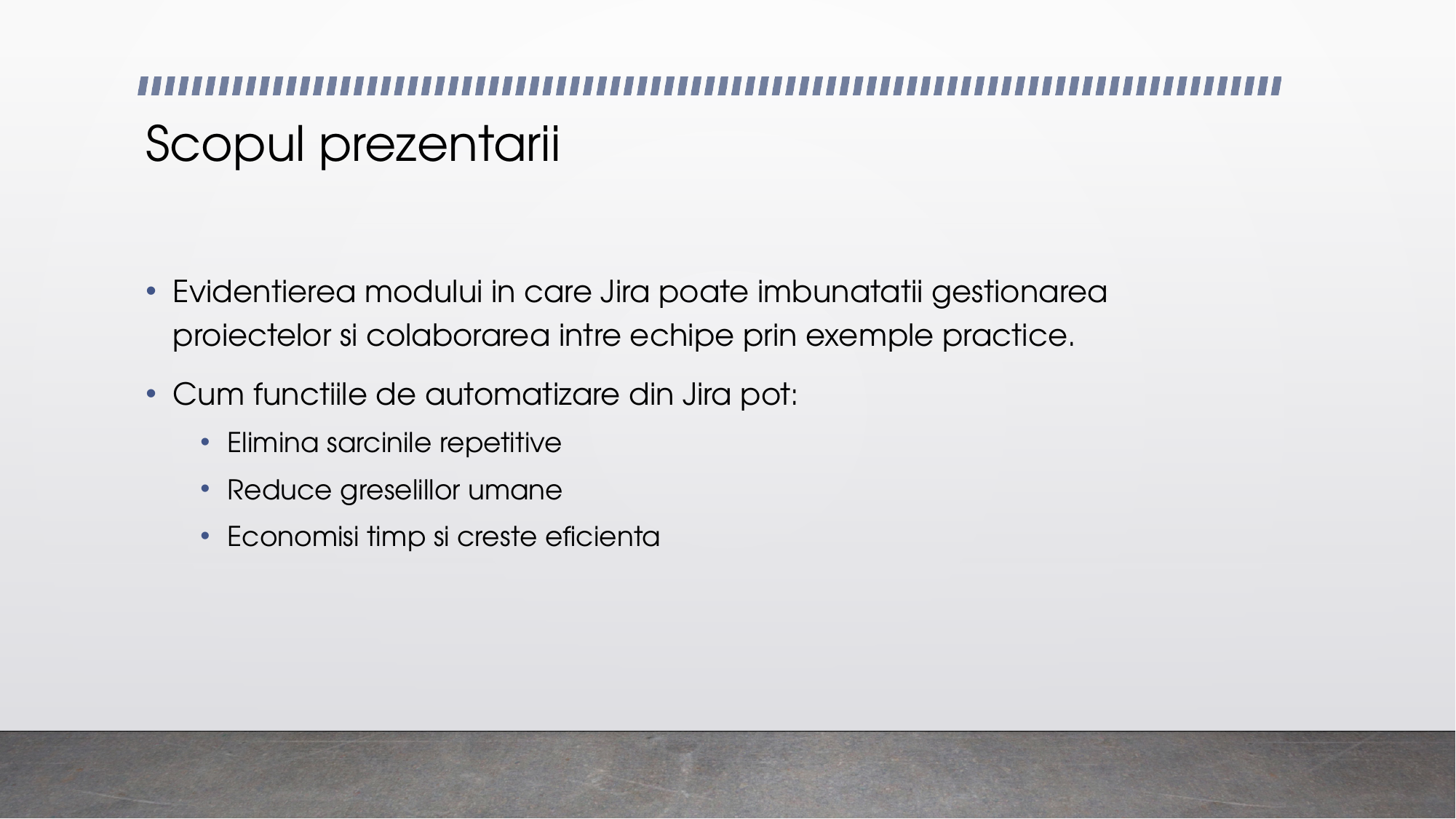

# Scopul prezentarii
Evidentierea modului in care Jira poate imbunatatii gestionarea proiectelor si colaborarea intre echipe prin exemple practice.
Cum functiile de automatizare din Jira pot:
Elimina sarcinile repetitive
Reduce greselillor umane
Economisi timp si creste eficienta